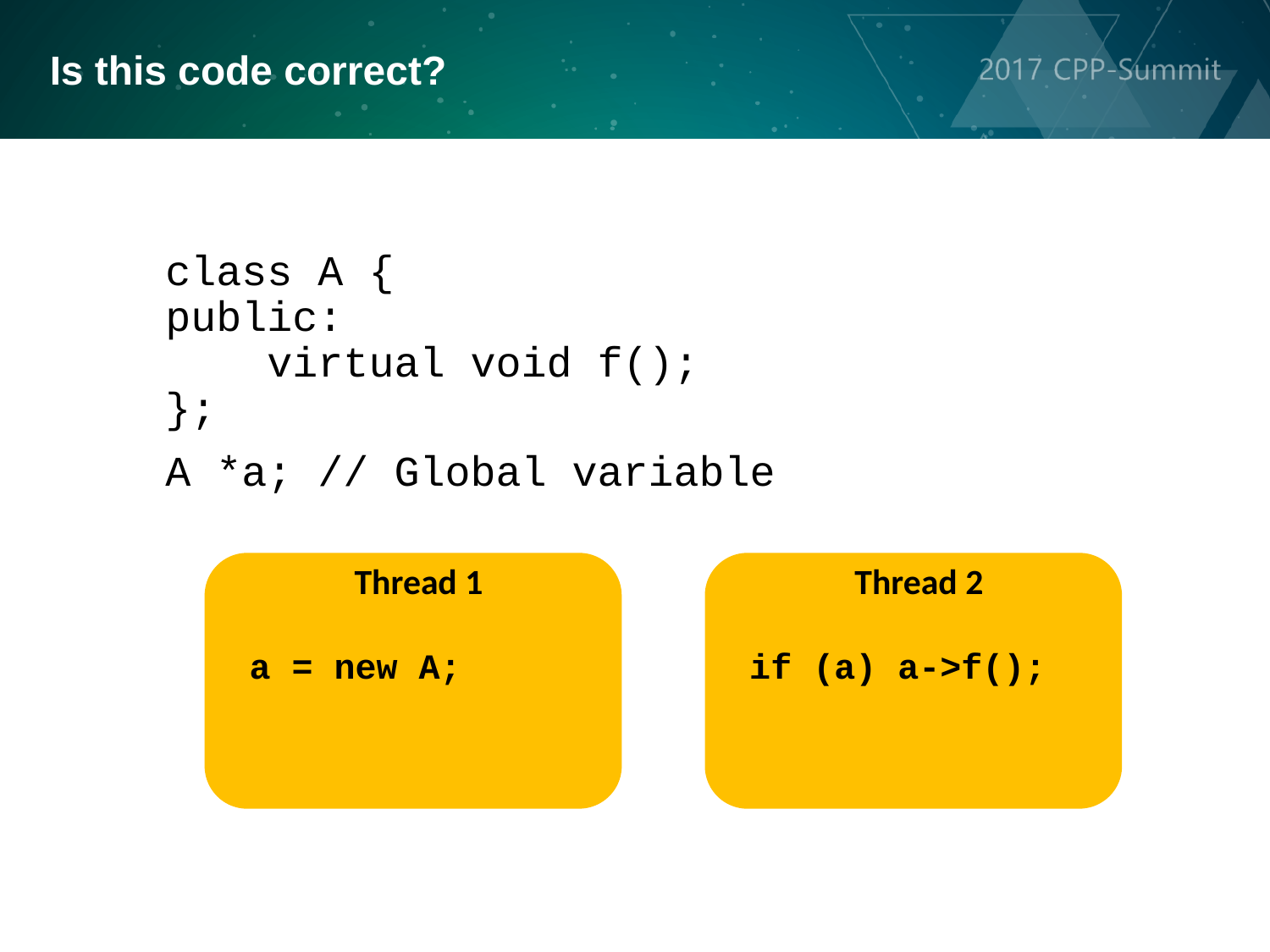

Is this code correct?
class A {
public:
    virtual void f();
};
A *a; // Global variable

Thread 1

a = new A;

Thread 2

if (a) a->f();